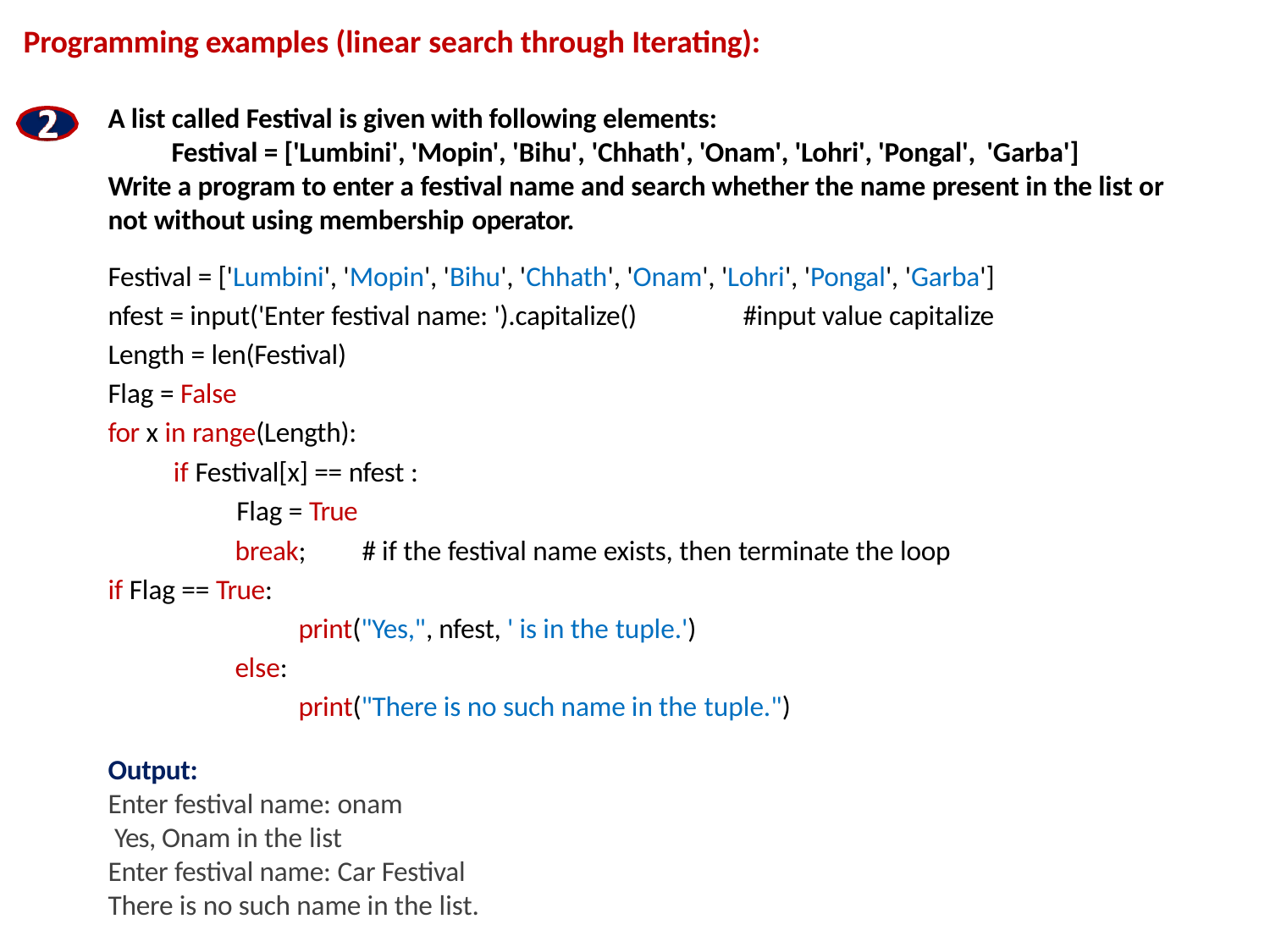

# Programming examples (linear search through Iterating):
A list called Festival is given with following elements:
Festival = ['Lumbini', 'Mopin', 'Bihu', 'Chhath', 'Onam', 'Lohri', 'Pongal', 'Garba']
Write a program to enter a festival name and search whether the name present in the list or  not without using membership operator.
Festival = ['Lumbini', 'Mopin', 'Bihu', 'Chhath', 'Onam', 'Lohri', 'Pongal', 'Garba']

nfest = input('Enter festival name: ').capitalize()  Length = len(Festival)
Flag = False
for x in range(Length):
if Festival[x] == nfest :
Flag = True
#input value capitalize
break;	# if the festival name exists, then terminate the loop  if Flag == True:
print("Yes,", nfest, ' is in the tuple.')
else:
print("There is no such name in the tuple.")
Output:
Enter festival name: onam  Yes, Onam in the list
Enter festival name: Car Festival  There is no such name in the list.